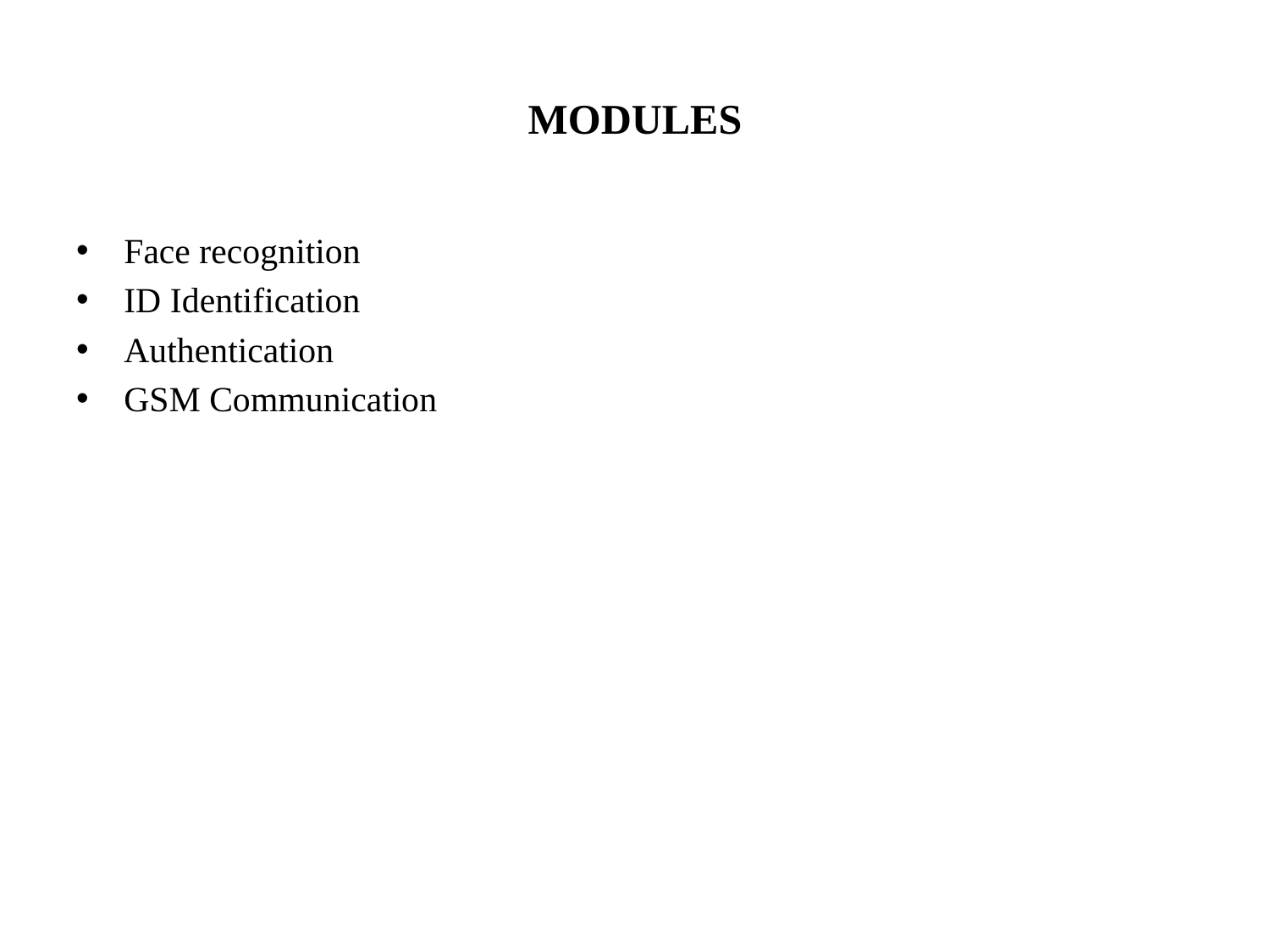

# MODULES
Face recognition
ID Identification
Authentication
GSM Communication